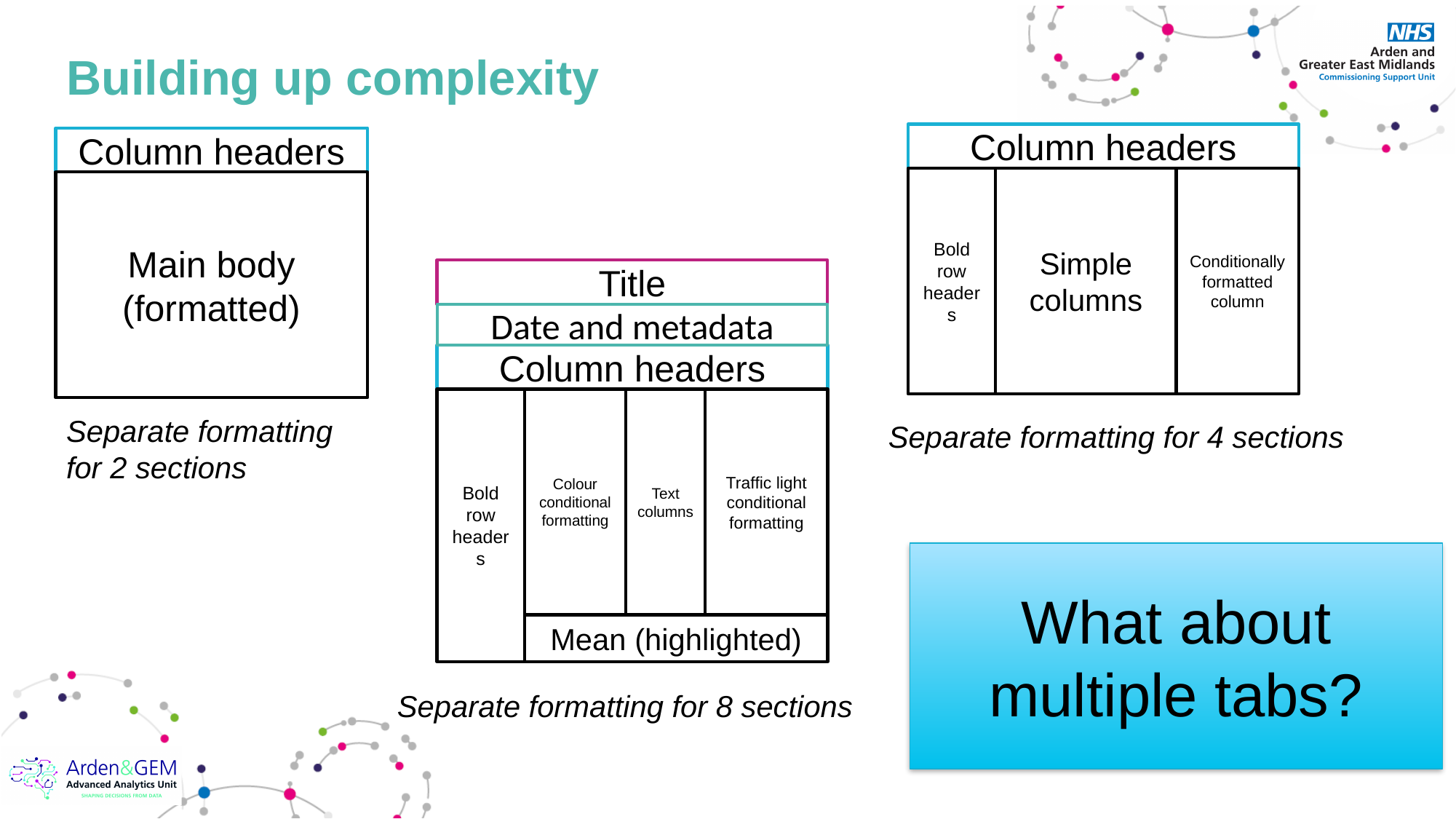

# Building up complexity
Column headers
Bold row headers
Simple columns
Conditionally formatted column
Separate formatting for 4 sections
Column headers
Main body
(formatted)
Separate formatting for 2 sections
Title
Date and metadata
Column headers
Bold row headers
Colour conditional formatting
Text columns
Traffic light conditional formatting
Mean (highlighted)
Separate formatting for 8 sections
What about multiple tabs?